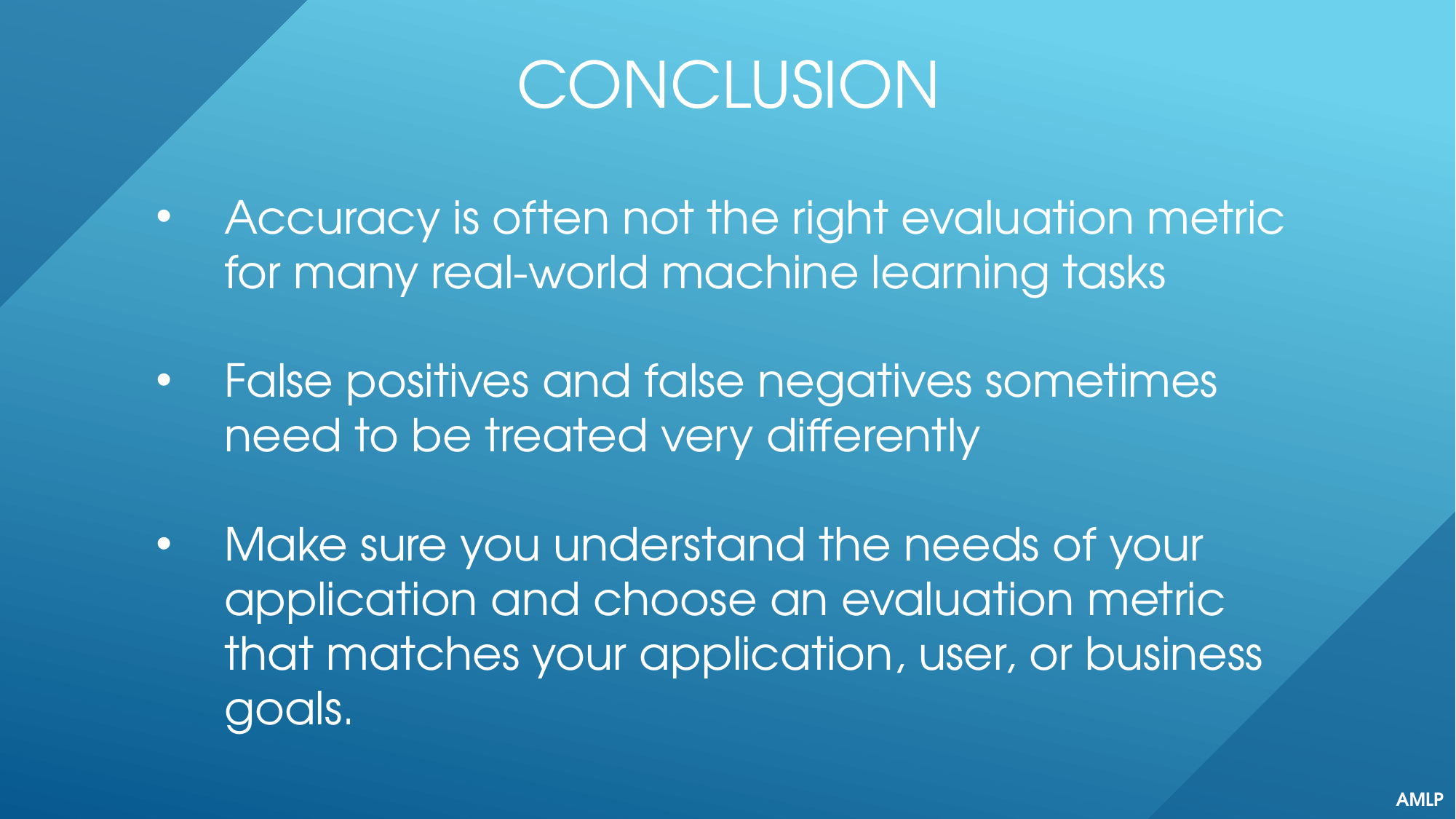

# Conclusion
Accuracy is often not the right evaluation metric for many real-world machine learning tasks

False positives and false negatives sometimes need to be treated very differently

Make sure you understand the needs of your application and choose an evaluation metric that matches your application, user, or business goals.
AMLP